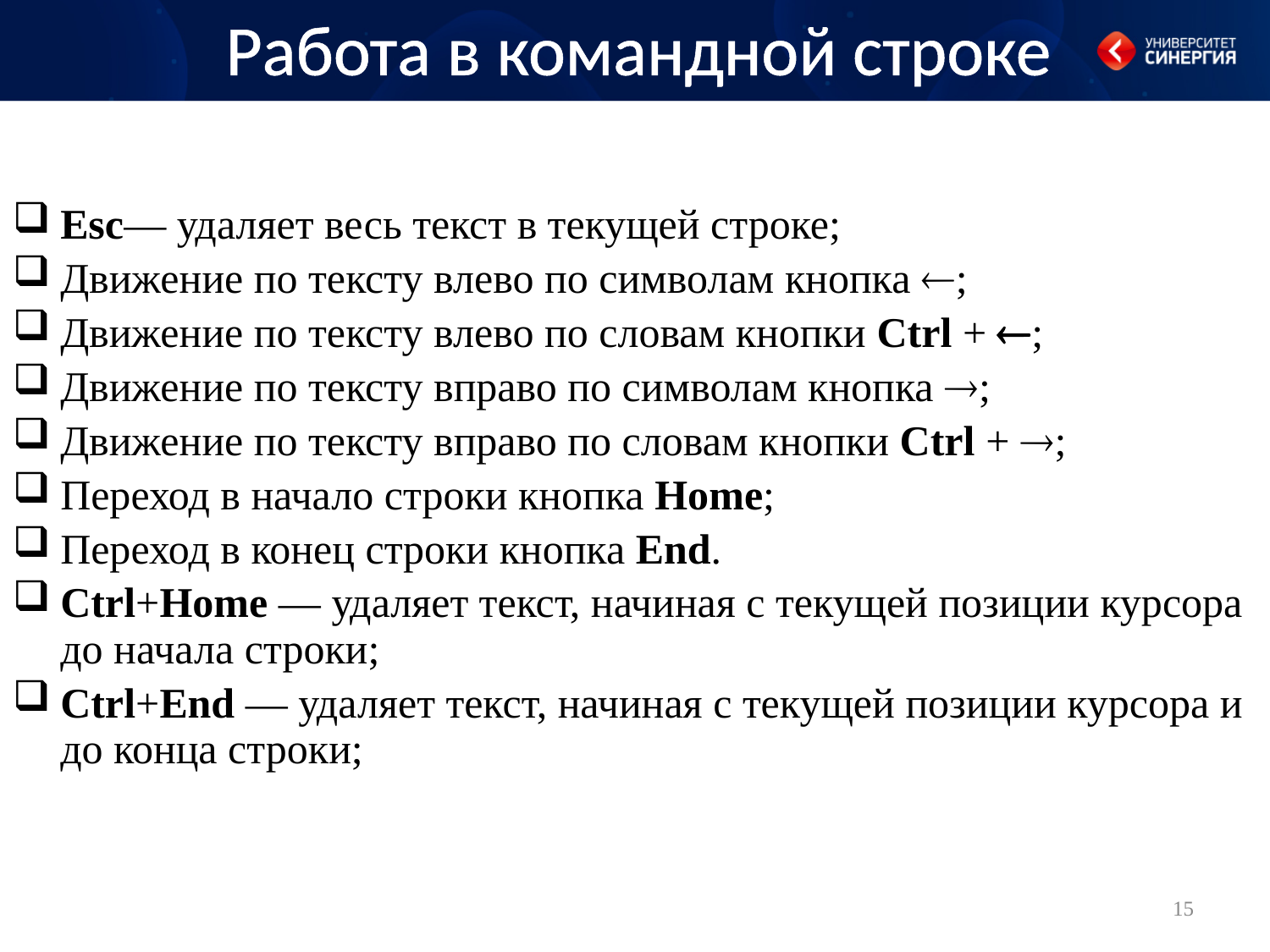

# Работа в командной строке
Esc— удаляет весь текст в текущей строке;
Движение по тексту влево по символам кнопка ←;
Движение по тексту влево по словам кнопки Ctrl + ←;
Движение по тексту вправо по символам кнопка →;
Движение по тексту вправо по словам кнопки Ctrl + →;
Переход в начало строки кнопка Home;
Переход в конец строки кнопка End.
Ctrl+Home — удаляет текст, начиная с текущей позиции курсора до начала строки;
Ctrl+End — удаляет текст, начиная с текущей позиции курсора и до конца строки;

15